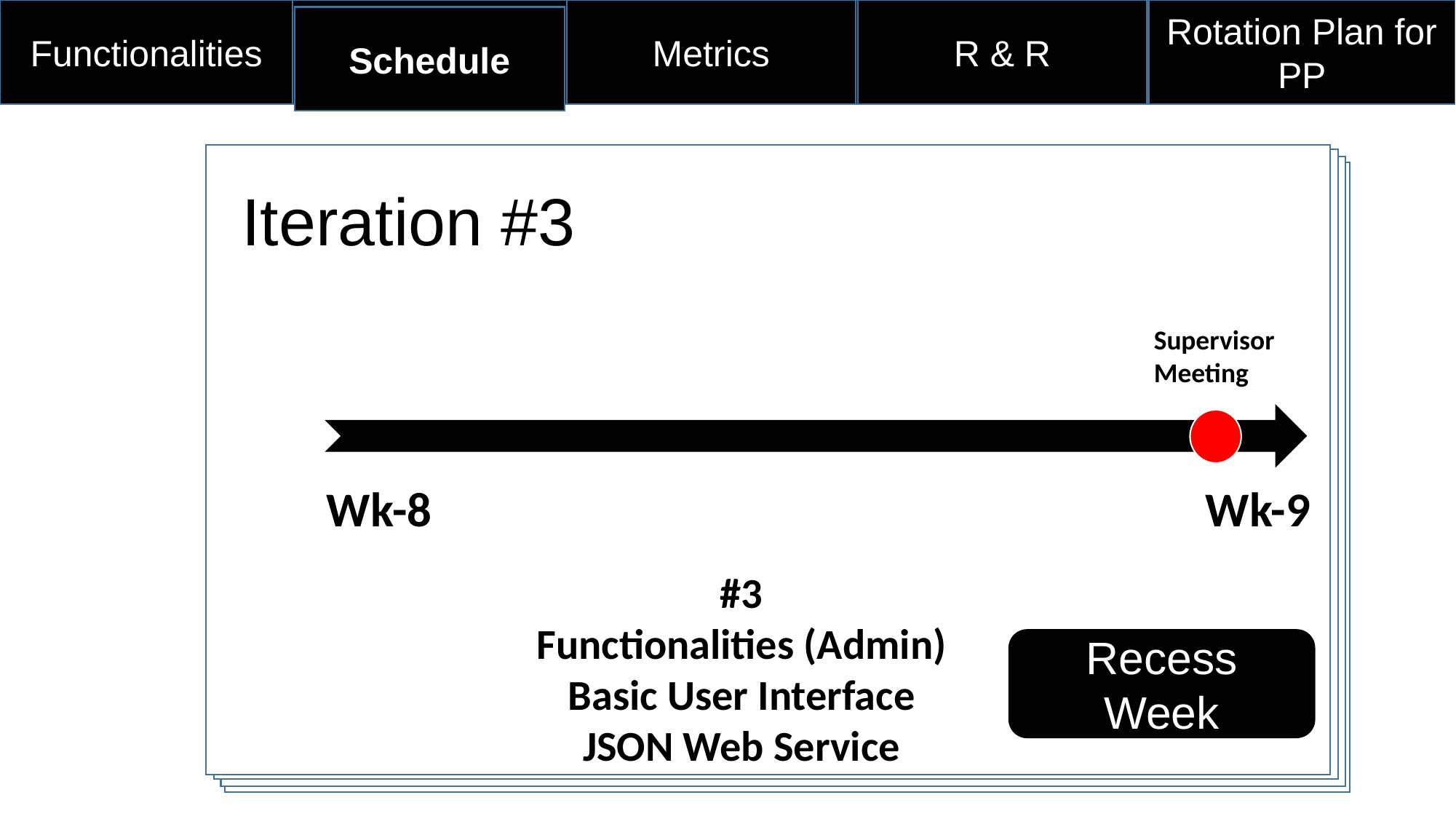

Functionalities
Metrics
R & R
Rotation Plan for PP
Schedule

# Iteration #3

Supervisor
Meeting
| Wk-8 |  | Wk-9 |
| --- | --- | --- |
#3
Functionalities (Admin)
Basic User Interface
JSON Web Service
Recess Week